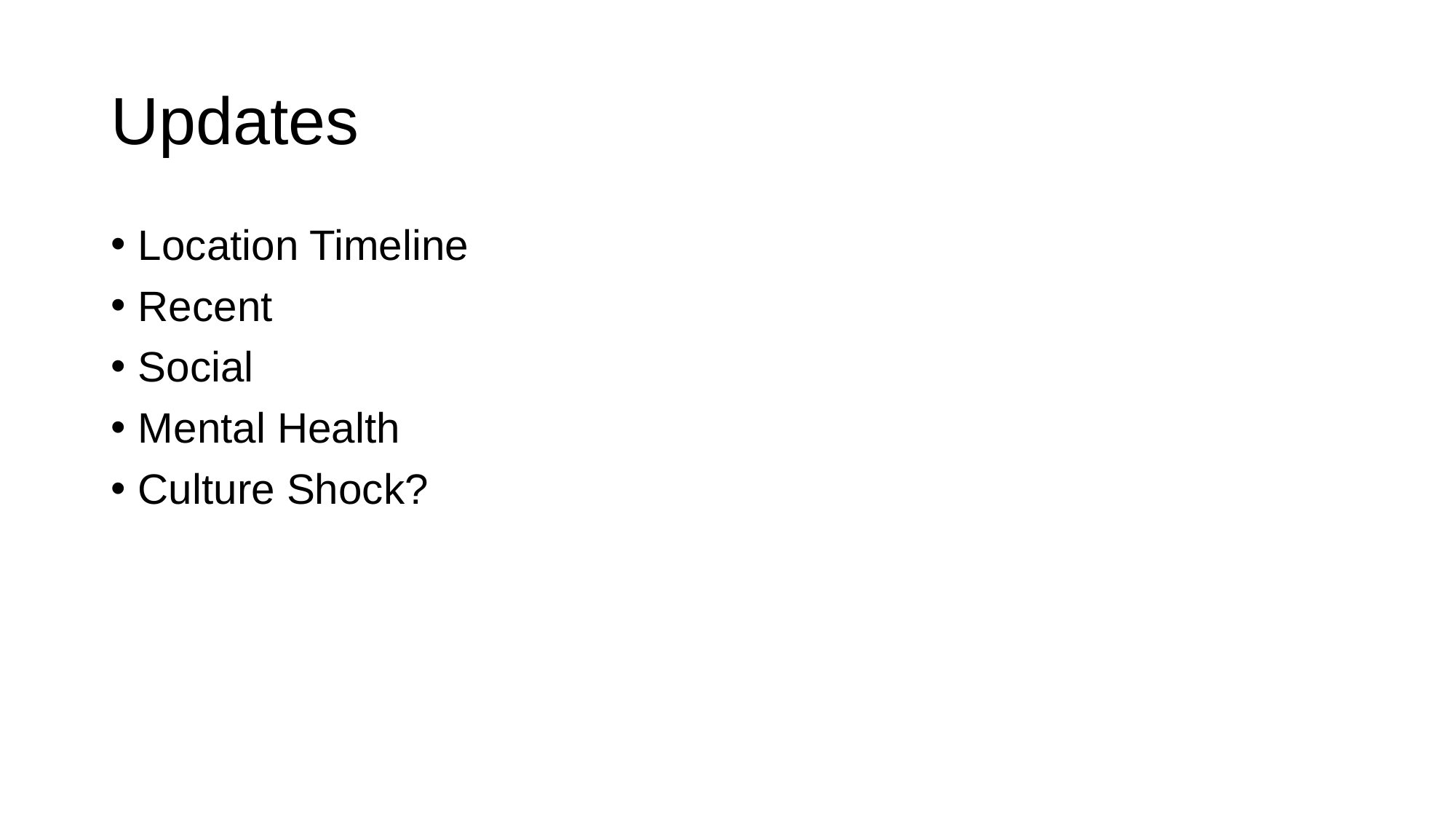

# Updates
Location Timeline
Recent
Social
Mental Health
Culture Shock?